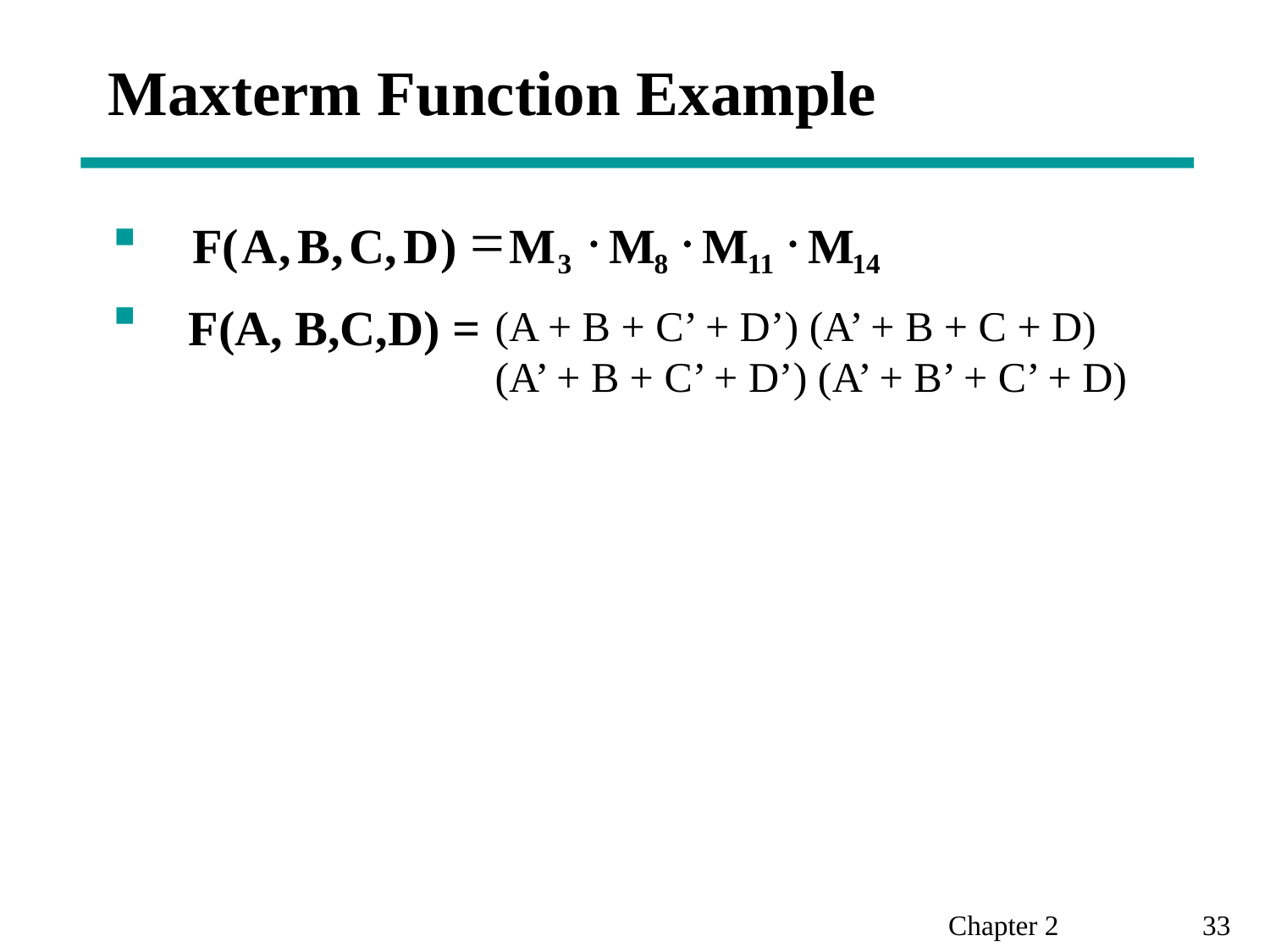

# Maxterm Function Example

  F(A, B,C,D) =
=
⋅
⋅
⋅
F
(
A
,
B
,
C
,
D
)
M
 M
 M
 M
 3
  8
  11
  14
(A + B + C’ + D’) (A’ + B + C + D) (A’ + B + C’ + D’) (A’ + B’ + C’ + D)

Chapter 2 		33